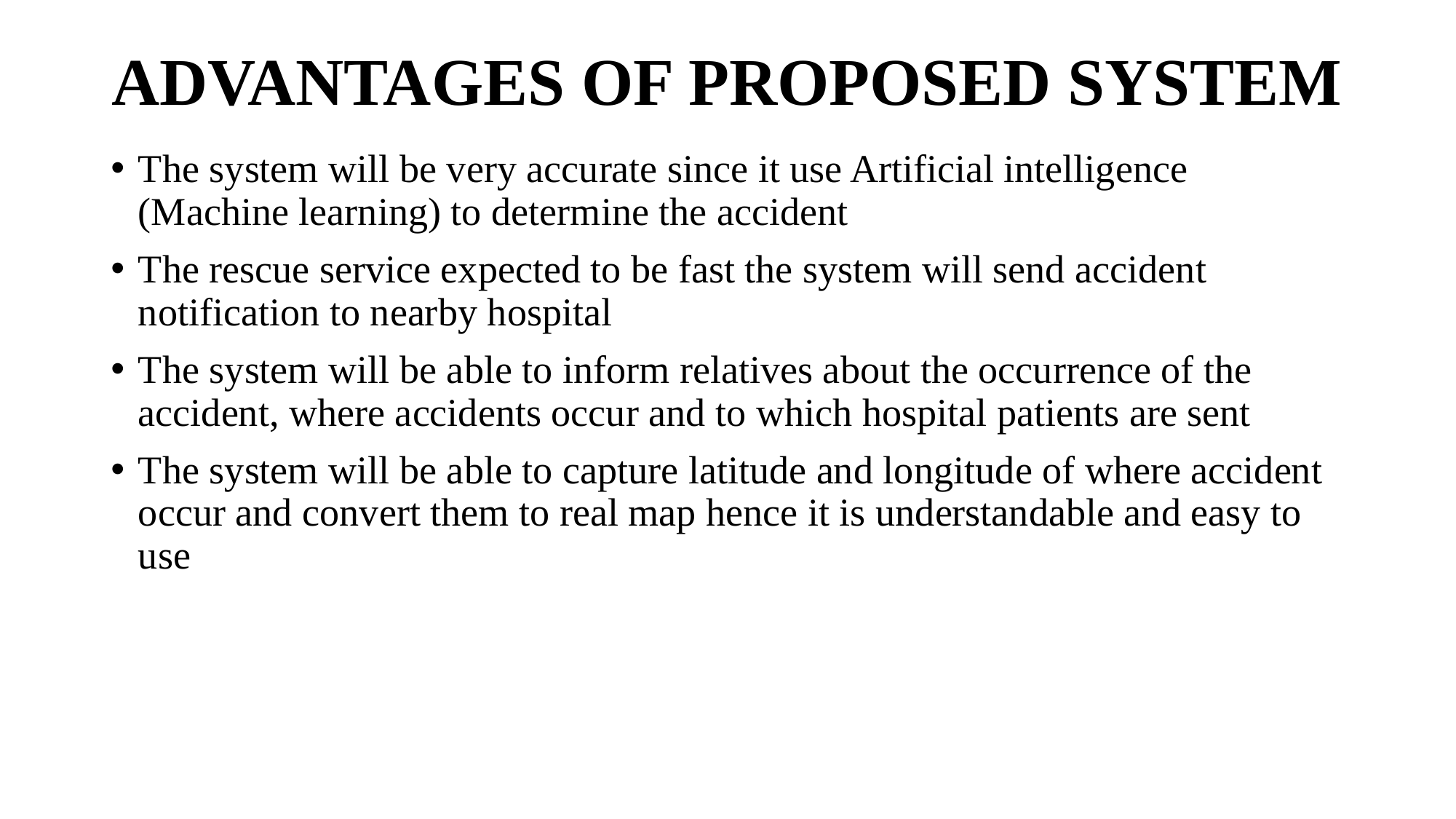

# ADVANTAGES OF PROPOSED SYSTEM
The system will be very accurate since it use Artificial intelligence (Machine learning) to determine the accident
The rescue service expected to be fast the system will send accident notification to nearby hospital
The system will be able to inform relatives about the occurrence of the accident, where accidents occur and to which hospital patients are sent
The system will be able to capture latitude and longitude of where accident occur and convert them to real map hence it is understandable and easy to use